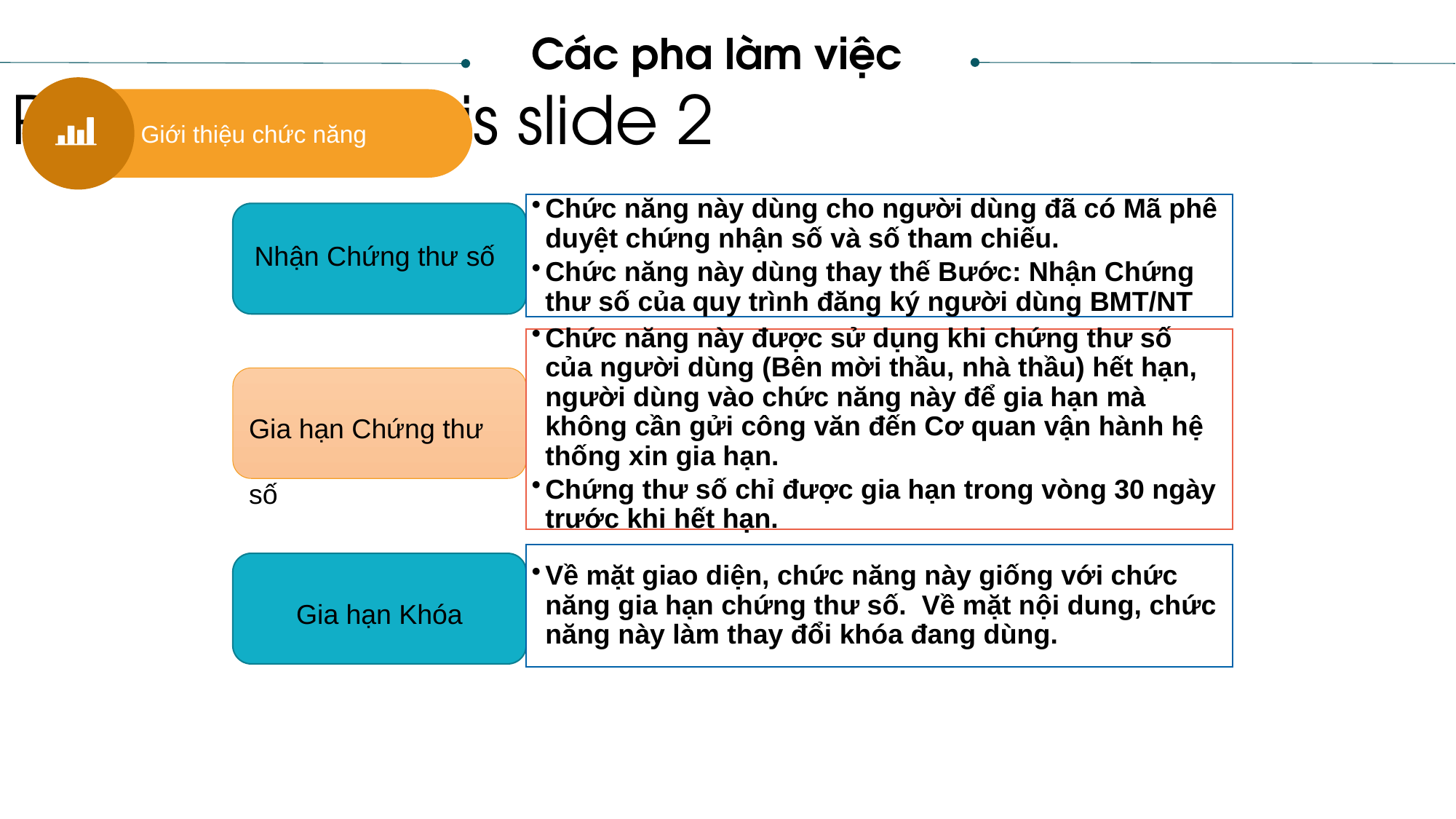

Các pha làm việc
Project analysis slide 2

Giới thiệu chức năng

Chức năng này dùng cho người dùng đã có Mã phê duyệt chứng nhận số và số tham chiếu.
Chức năng này dùng thay thế Bước: Nhận Chứng thư số của quy trình đăng ký người dùng BMT/NT

Nhận Chứng thư số
Chức năng này được sử dụng khi chứng thư số của người dùng (Bên mời thầu, nhà thầu) hết hạn, người dùng vào chức năng này để gia hạn mà không cần gửi công văn đến Cơ quan vận hành hệ thống xin gia hạn.
Chứng thư số chỉ được gia hạn trong vòng 30 ngày trước khi hết hạn.
Gia hạn Chứng thư số
Về mặt giao diện, chức năng này giống với chức năng gia hạn chứng thư số.  Về mặt nội dung, chức năng này làm thay đổi khóa đang dùng.
Gia hạn Khóa